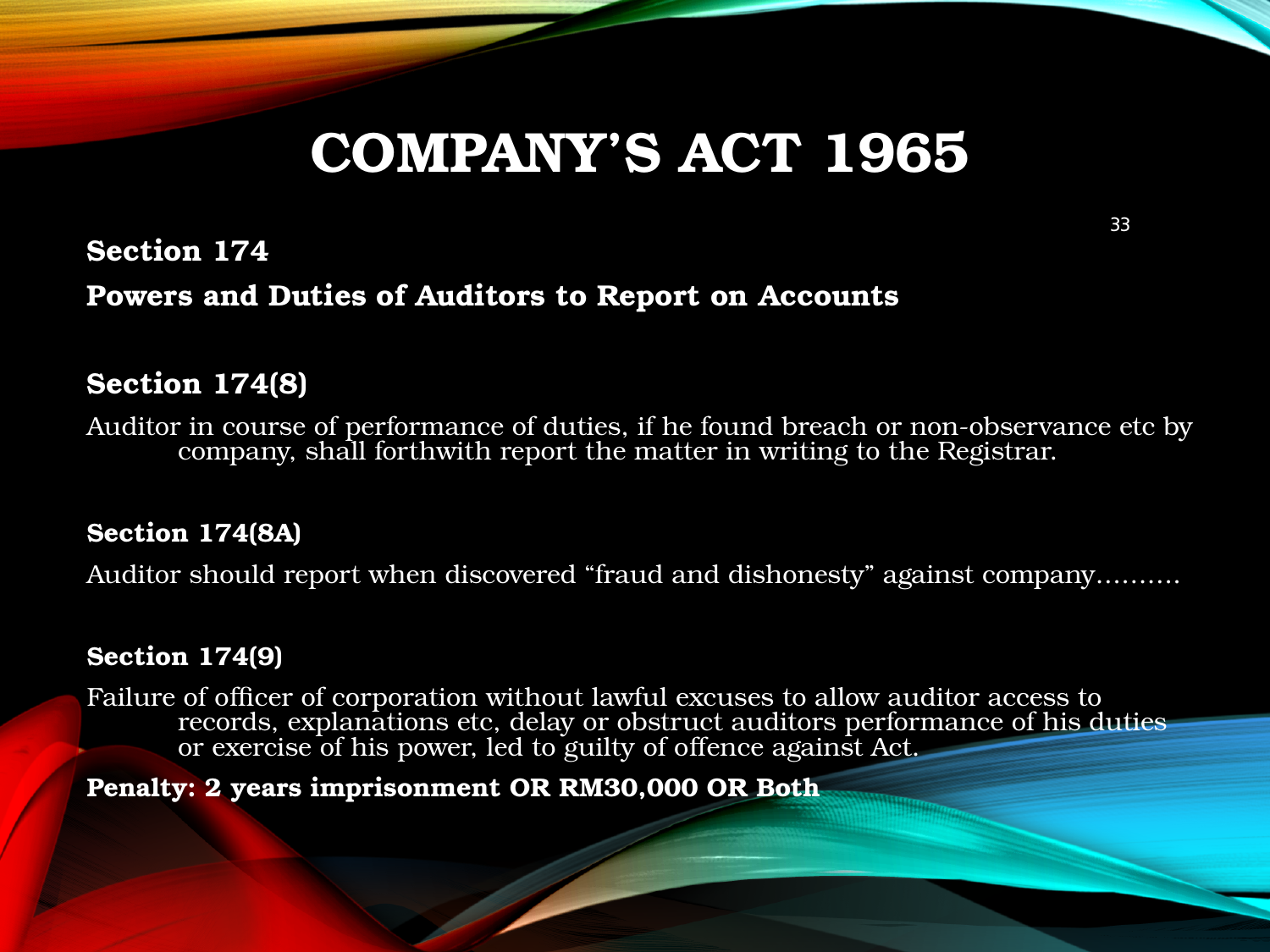

# Company’s Act 1965
33
Section 174
Powers and Duties of Auditors to Report on Accounts

Section 174(8)
Auditor in course of performance of duties, if he found breach or non-observance etc by company, shall forthwith report the matter in writing to the Registrar.

Section 174(8A)
Auditor should report when discovered “fraud and dishonesty” against company……….

Section 174(9)
Failure of officer of corporation without lawful excuses to allow auditor access to records, explanations etc, delay or obstruct auditors performance of his duties or exercise of his power, led to guilty of offence against Act.
Penalty: 2 years imprisonment OR RM30,000 OR Both